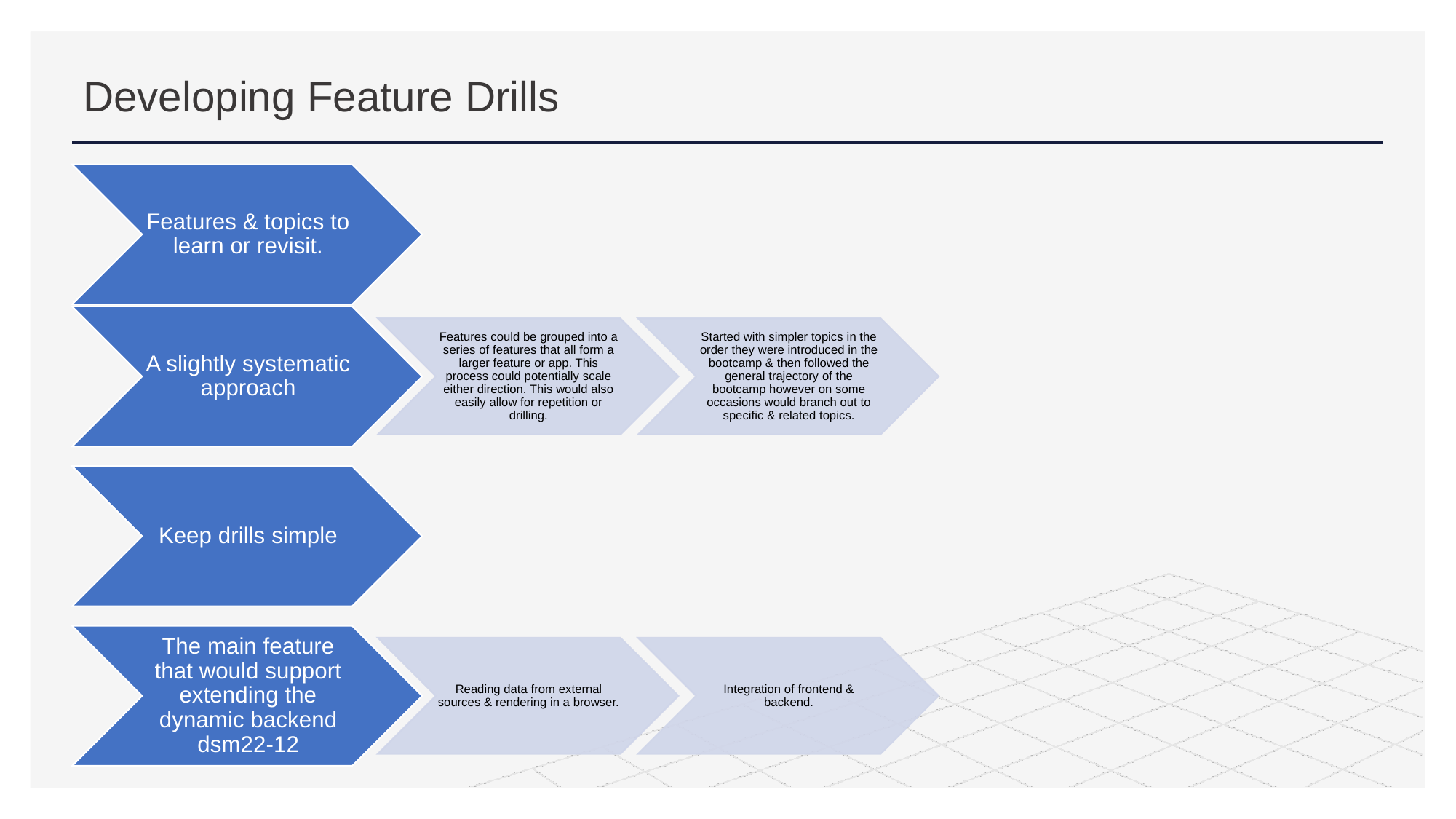

# Developing Feature Drills
Features & topics to learn or revisit.
A slightly systematic approach
Features could be grouped into a series of features that all form a larger feature or app. This process could potentially scale either direction. This would also easily allow for repetition or drilling.
Started with simpler topics in the order they were introduced in the bootcamp & then followed the general trajectory of the bootcamp however on some occasions would branch out to specific & related topics.
Keep drills simple
The main feature that would support extending the dynamic backend dsm22-12
Reading data from external sources & rendering in a browser.
Integration of frontend & backend.